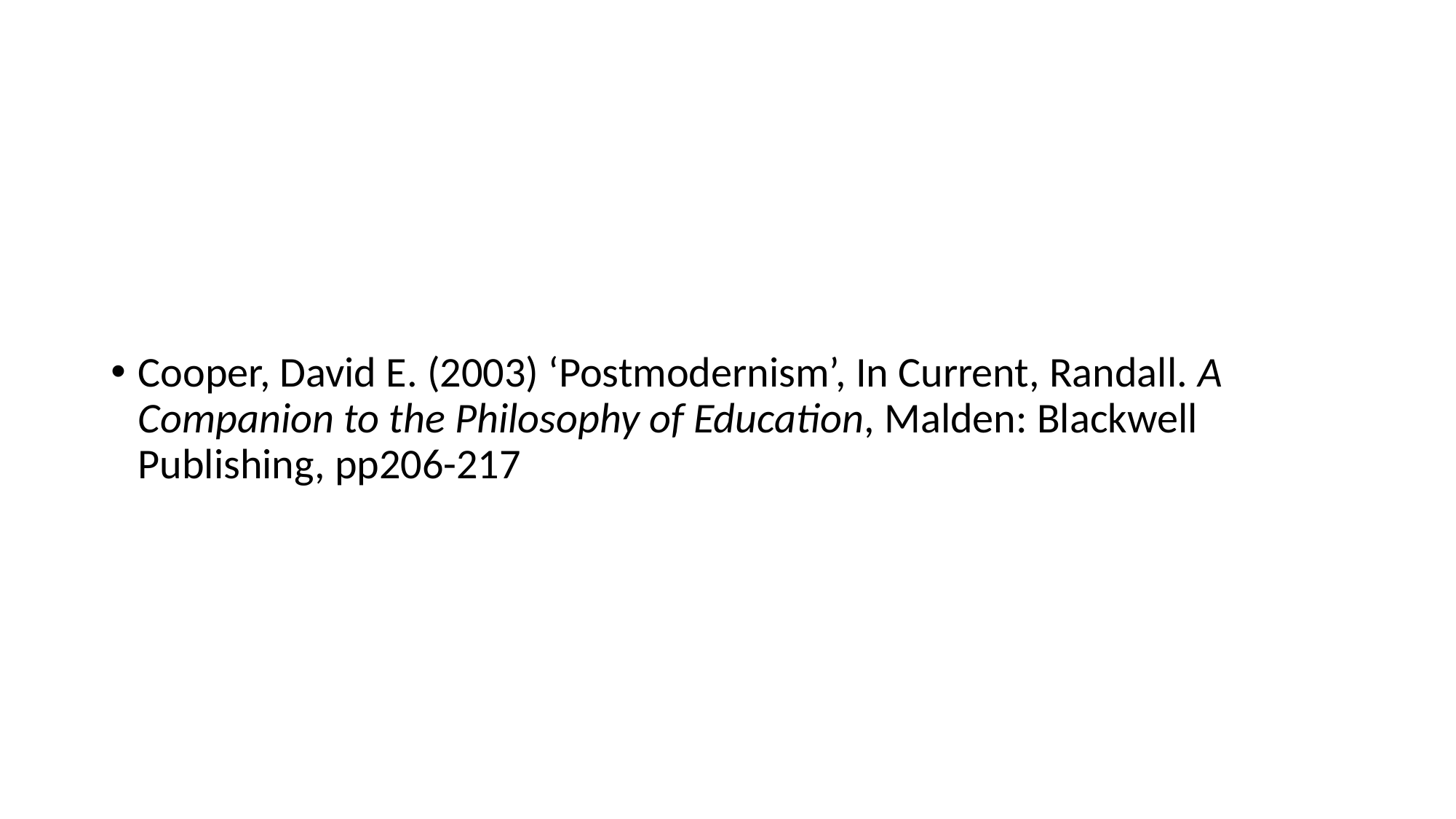

#

Cooper, David E. (2003) ‘Postmodernism’, In Current, Randall. A Companion to the Philosophy of Education, Malden: Blackwell Publishing, pp206-217